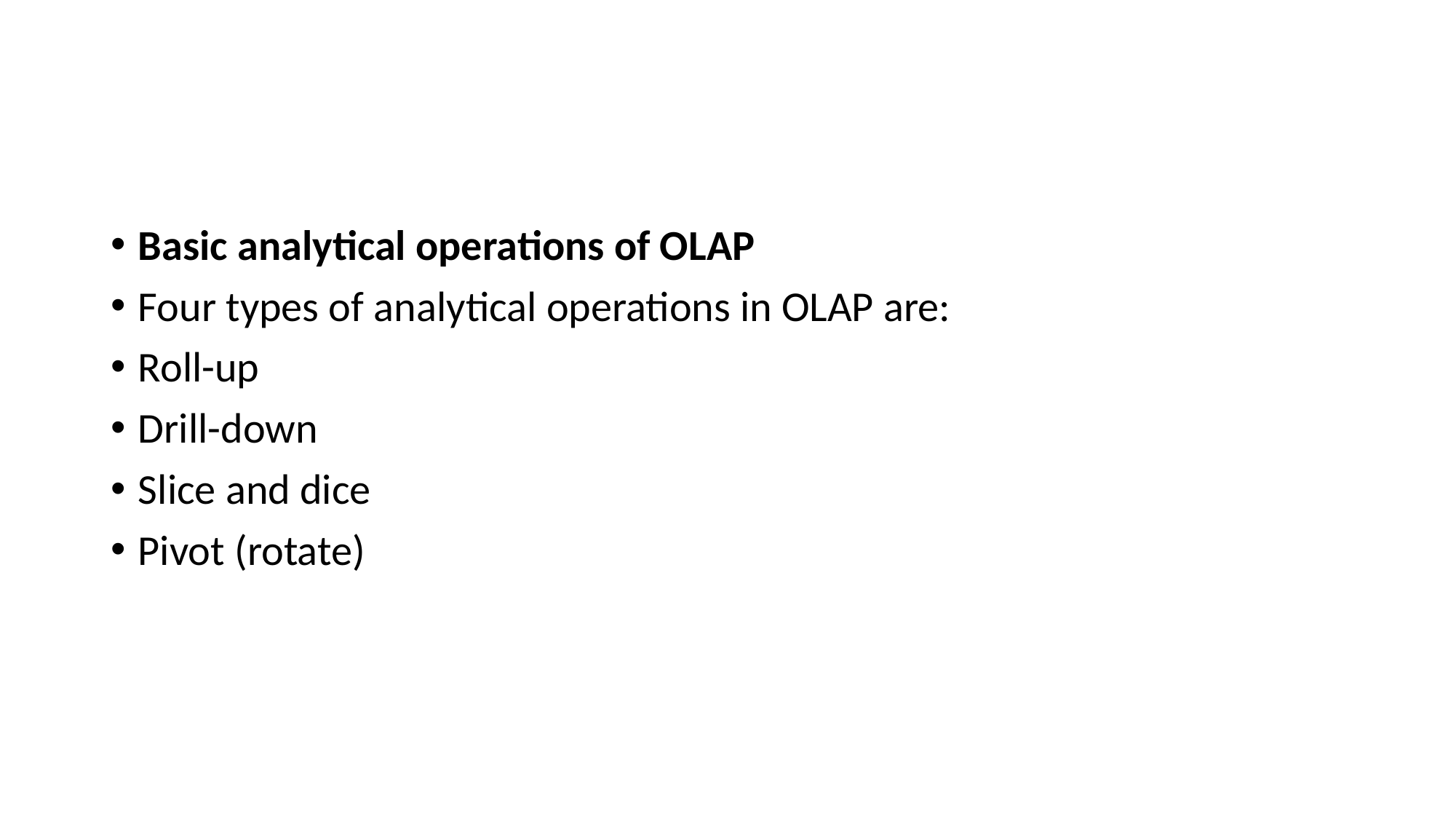

#
Basic analytical operations of OLAP
Four types of analytical operations in OLAP are:
Roll-up
Drill-down
Slice and dice
Pivot (rotate)